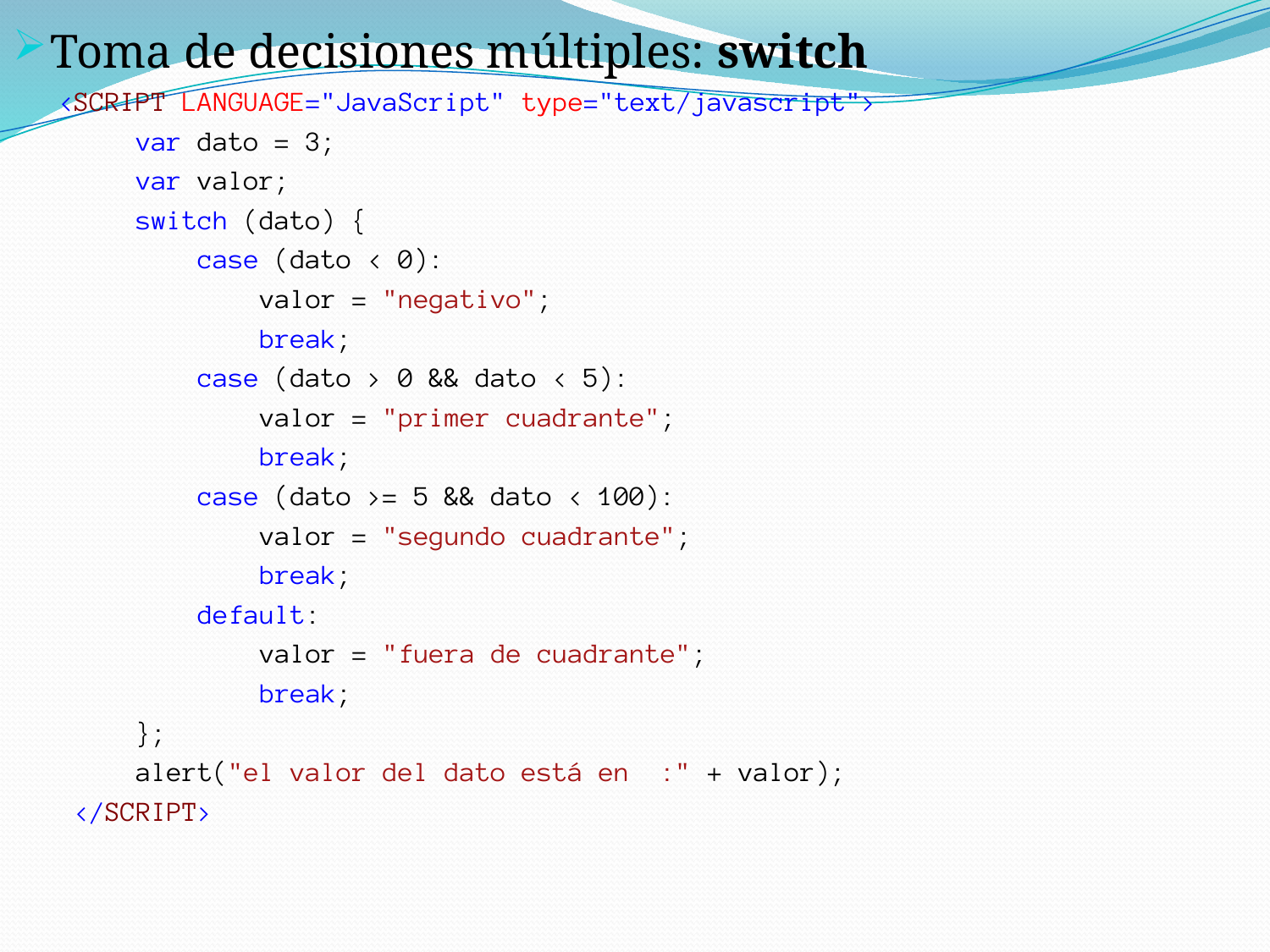

Toma de decisiones múltiples: switch
   <SCRIPT LANGUAGE="JavaScript" type="text/javascript">
        var dato = 3;
        var valor;
        switch (dato) {
            case (dato < 0):
                valor = "negativo";
                break;
            case (dato > 0 && dato < 5):
                valor = "primer cuadrante";
                break;
            case (dato >= 5 && dato < 100):
                valor = "segundo cuadrante";
                break;
            default:
                valor = "fuera de cuadrante";
                break;
        };
        alert("el valor del dato está en  :" + valor);
    </SCRIPT>